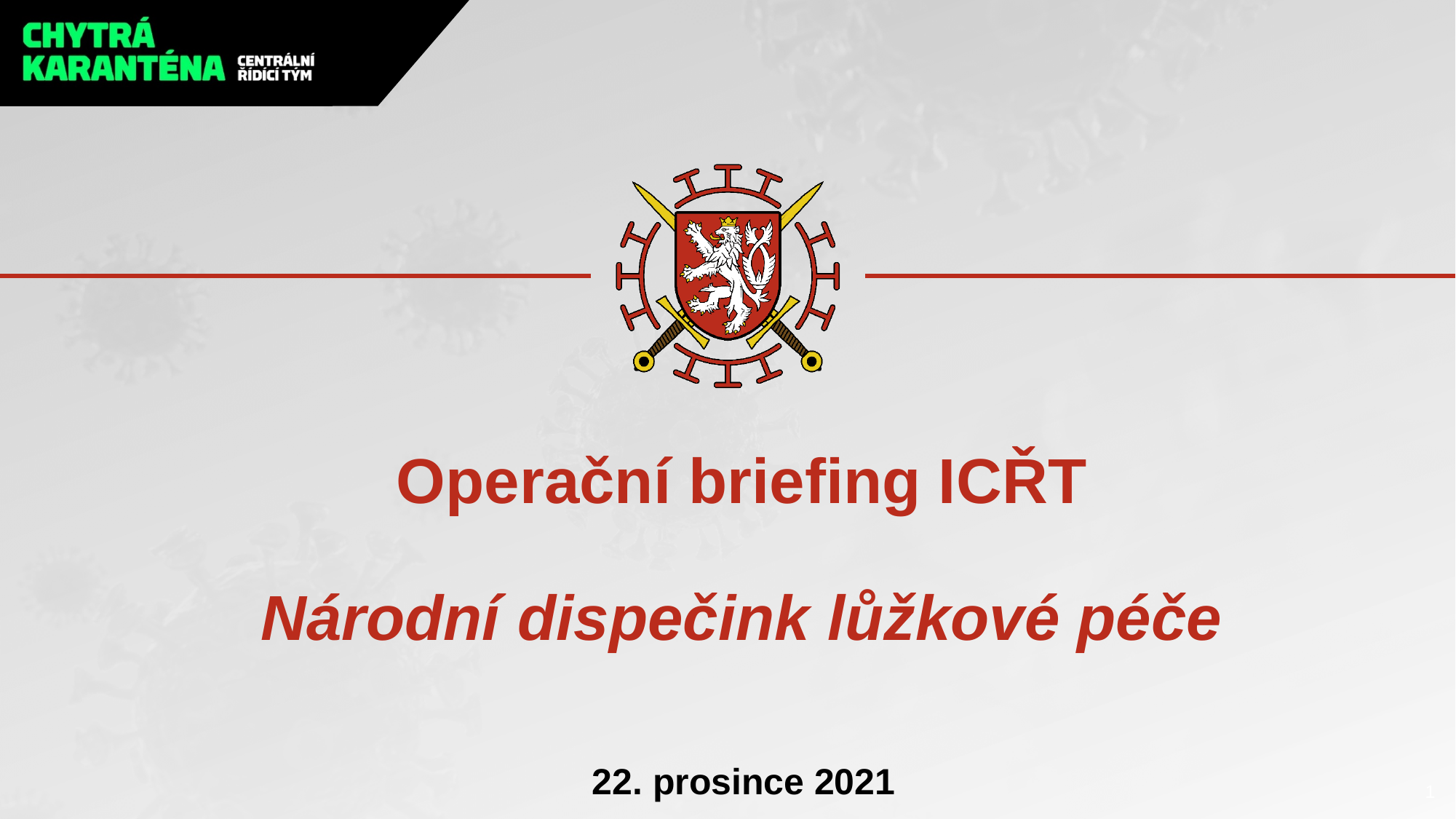

# Operační briefing ICŘT Národní dispečink lůžkové péče
22. prosince 2021
1